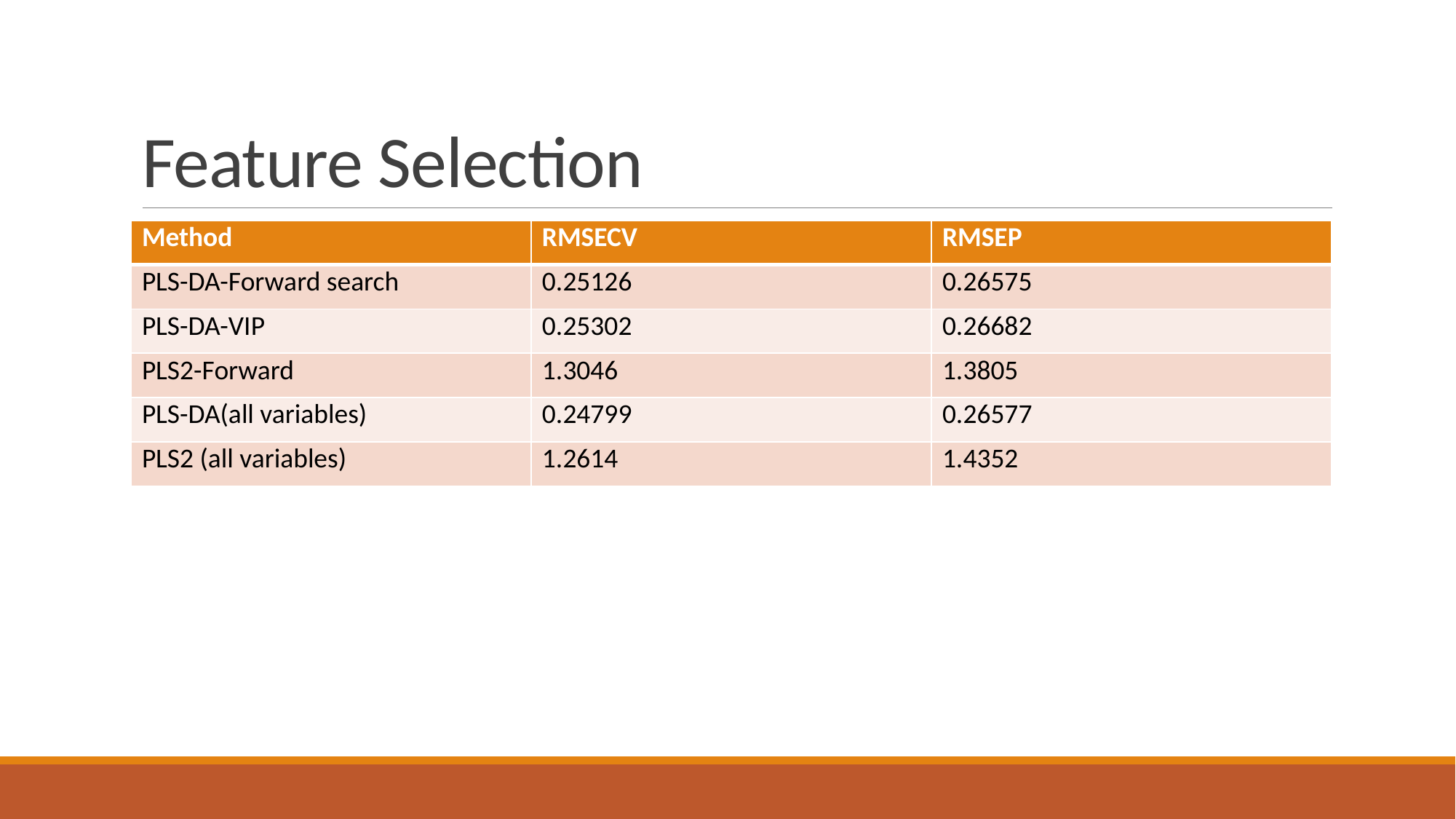

# Feature Selection
| Method | RMSECV | RMSEP |
| --- | --- | --- |
| PLS-DA-Forward search | 0.25126 | 0.26575 |
| PLS-DA-VIP | 0.25302 | 0.26682 |
| PLS2-Forward | 1.3046 | 1.3805 |
| PLS-DA(all variables) | 0.24799 | 0.26577 |
| PLS2 (all variables) | 1.2614 | 1.4352 |